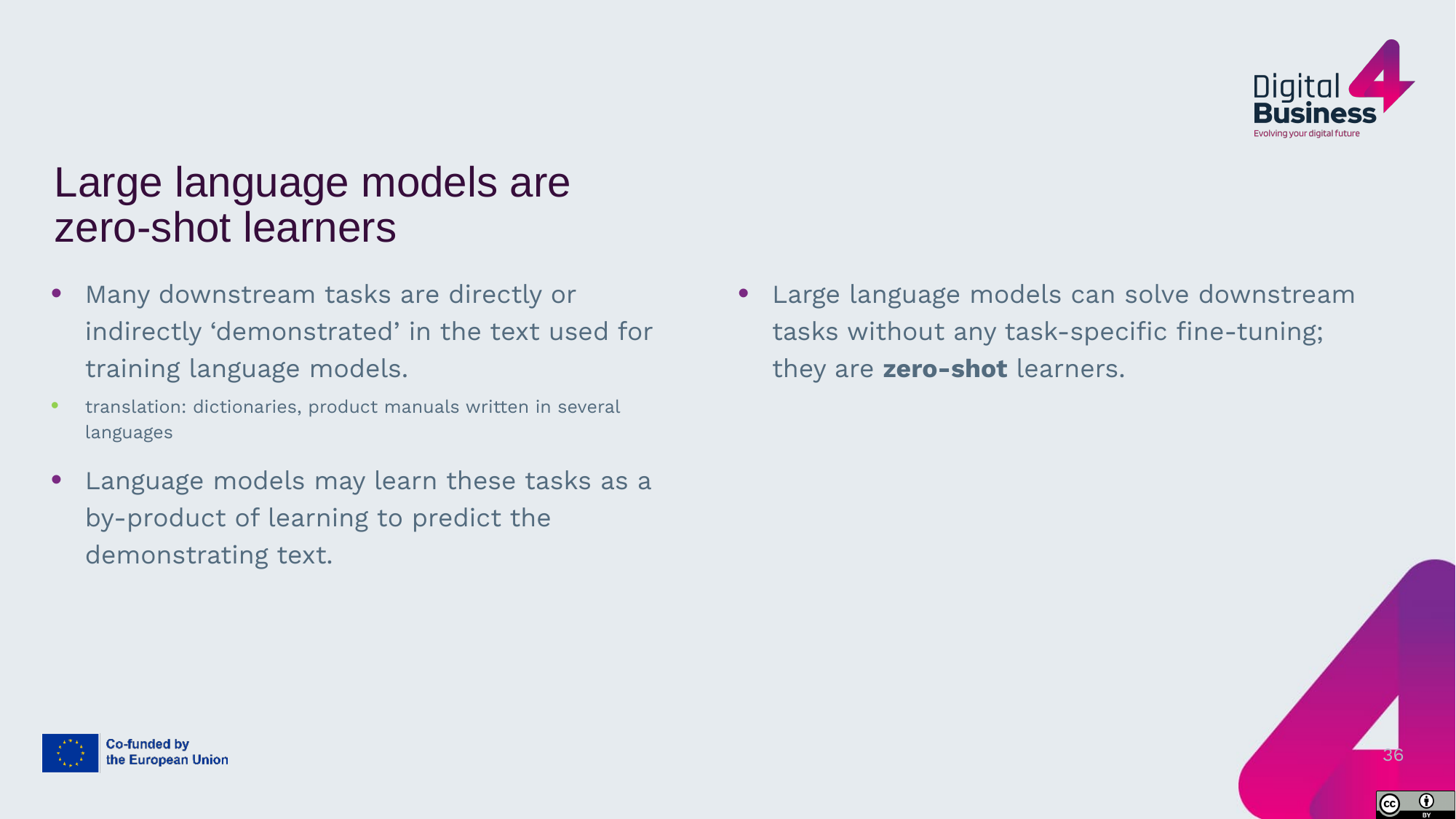

# Large language models are zero-shot learners
Many downstream tasks are directly or indirectly ‘demonstrated’ in the text used for training language models.
translation: dictionaries, product manuals written in several languages
Language models may learn these tasks as a by-product of learning to predict the demonstrating text.
Large language models can solve downstream tasks without any task-specific fine-tuning; they are zero-shot learners.
36